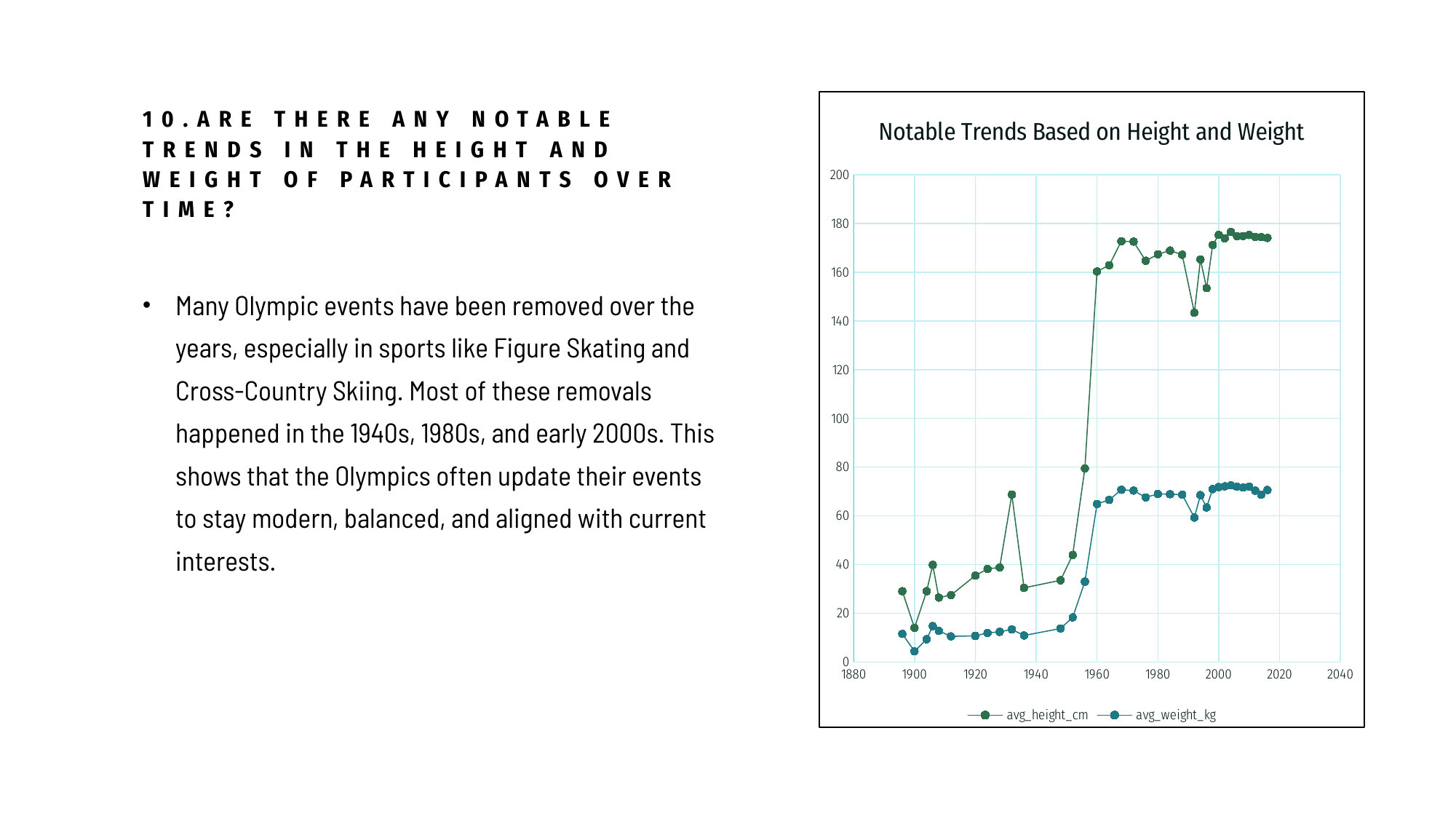

# 10.Are there any notable trends in the height and weight of participants over time?

### Chart: Notable Trends Based on Height and Weight

| Category | avg_height_cm | avg_weight_kg |
|---|---|---|
Many Olympic events have been removed over the years, especially in sports like Figure Skating and Cross-Country Skiing. Most of these removals happened in the 1940s, 1980s, and early 2000s. This shows that the Olympics often update their events to stay modern, balanced, and aligned with current interests.